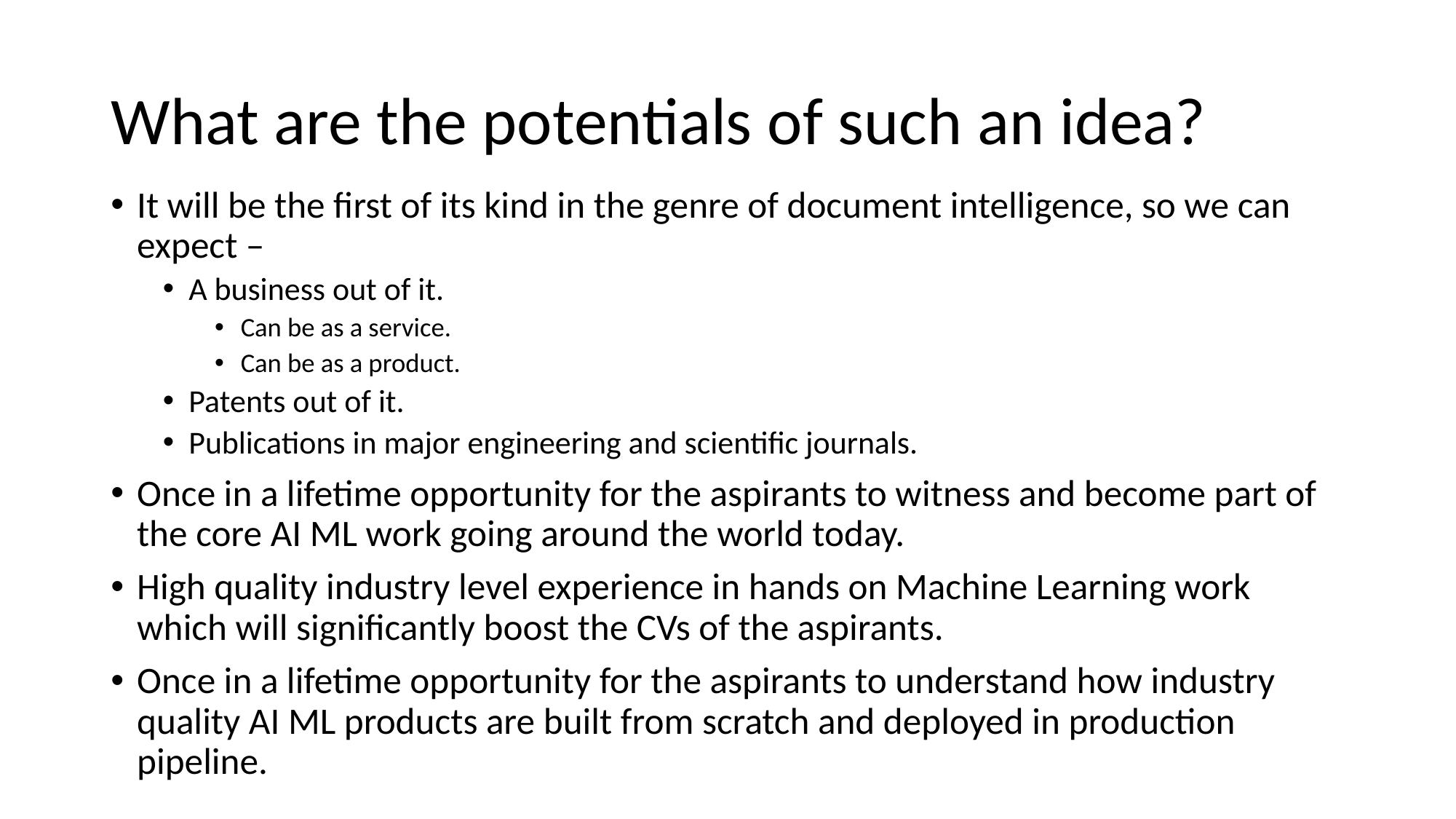

# What are the potentials of such an idea?
It will be the first of its kind in the genre of document intelligence, so we can expect –
A business out of it.
Can be as a service.
Can be as a product.
Patents out of it.
Publications in major engineering and scientific journals.
Once in a lifetime opportunity for the aspirants to witness and become part of the core AI ML work going around the world today.
High quality industry level experience in hands on Machine Learning work which will significantly boost the CVs of the aspirants.
Once in a lifetime opportunity for the aspirants to understand how industry quality AI ML products are built from scratch and deployed in production pipeline.